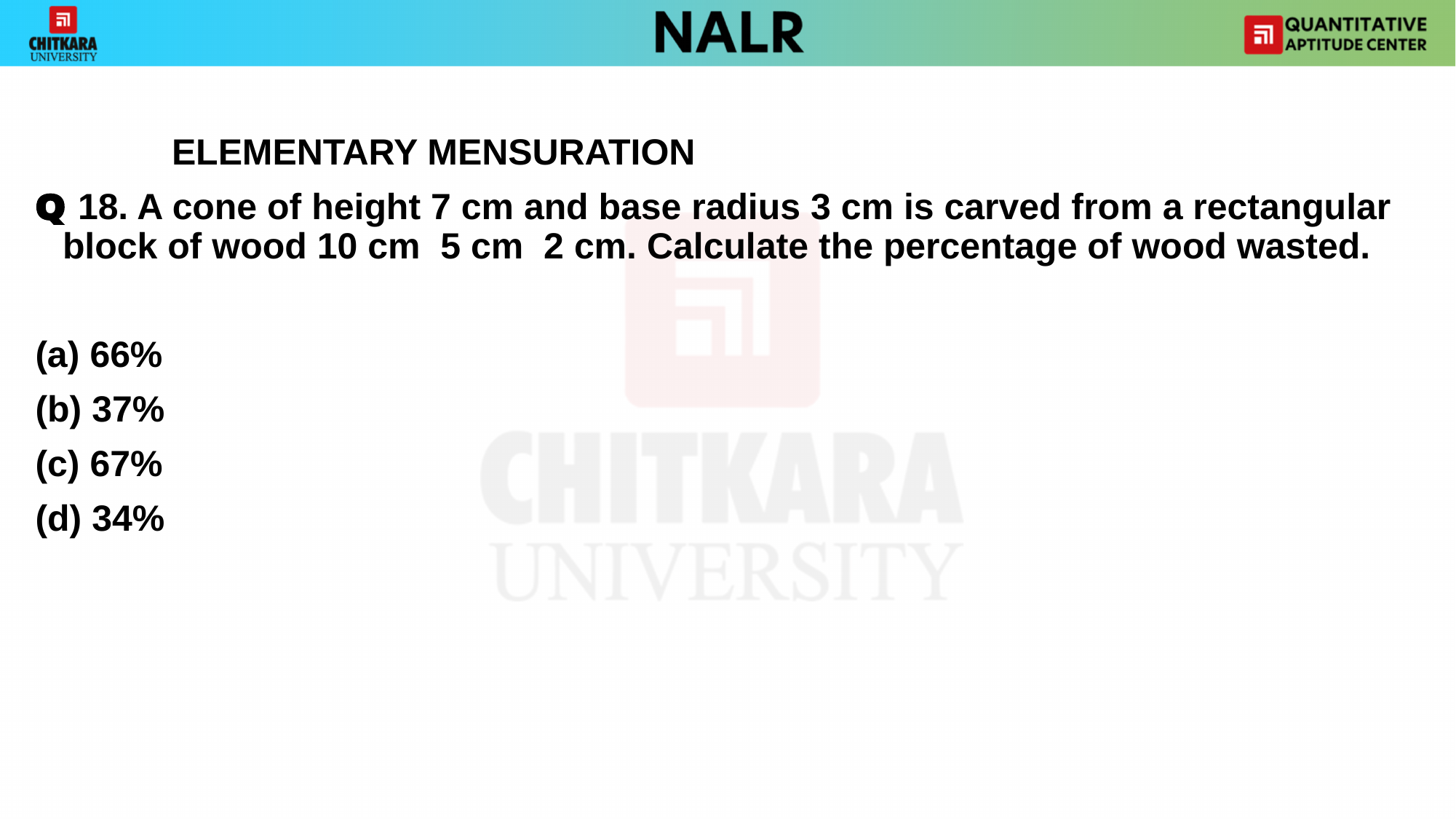

#
		ELEMENTARY MENSURATION
Q 18. A cone of height 7 cm and base radius 3 cm is carved from a rectangular block of wood 10 cm  5 cm  2 cm. Calculate the percentage of wood wasted.

66%
(b) 37%
(c) 67%
(d) 34%